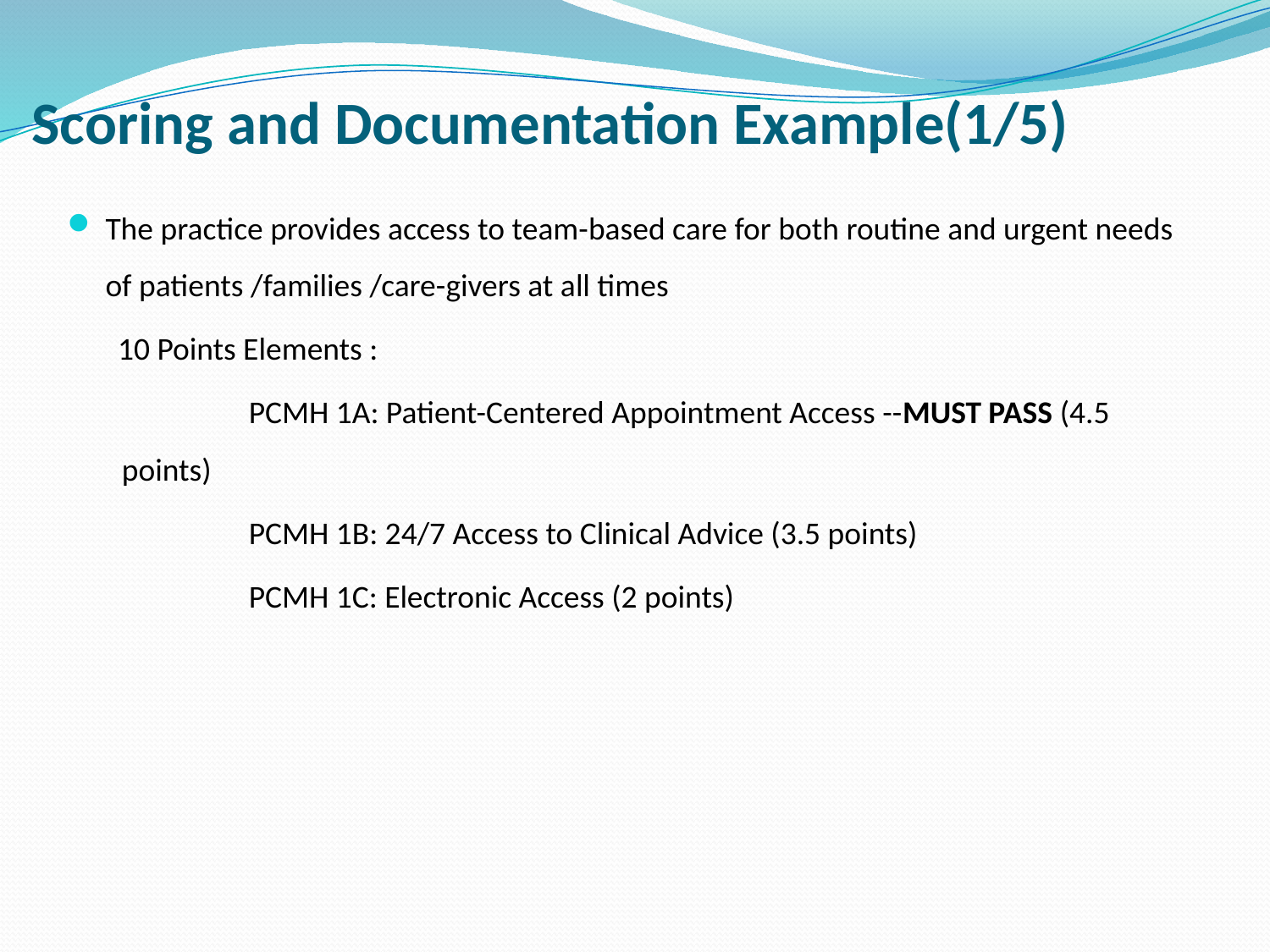

# Scoring and Documentation Example(1/5)
The practice provides access to team-based care for both routine and urgent needs of patients /families /care-givers at all times
       10 Points Elements :
	PCMH 1A: Patient-Centered Appointment Access --MUST PASS (4.5 points)
	PCMH 1B: 24/7 Access to Clinical Advice (3.5 points)
	PCMH 1C: Electronic Access (2 points)